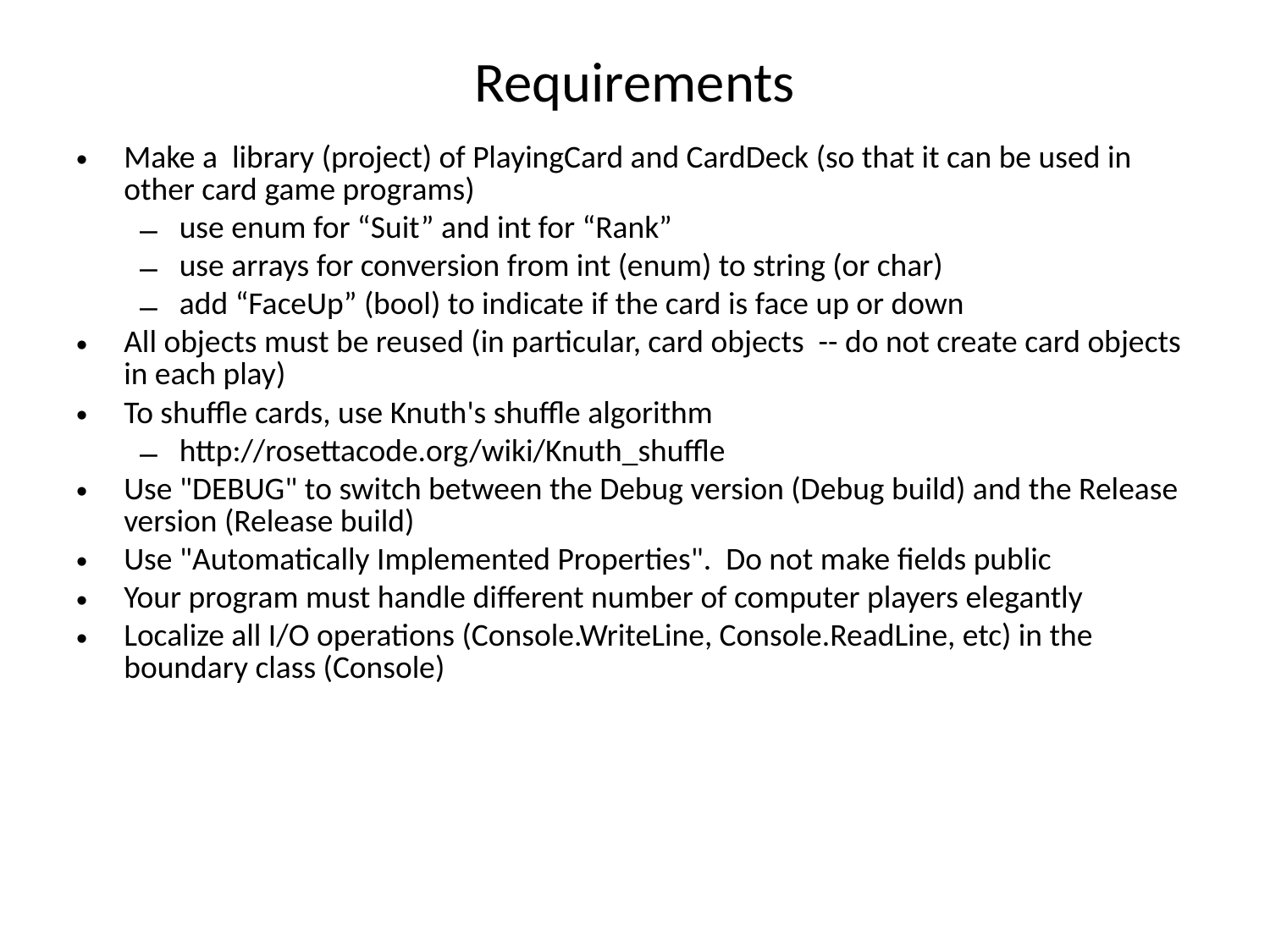

# Requirements
Make a  library (project) of PlayingCard and CardDeck (so that it can be used in other card game programs)
use enum for “Suit” and int for “Rank”
use arrays for conversion from int (enum) to string (or char)
add “FaceUp” (bool) to indicate if the card is face up or down
All objects must be reused (in particular, card objects  -- do not create card objects in each play)
To shuffle cards, use Knuth's shuffle algorithm
http://rosettacode.org/wiki/Knuth_shuffle
Use "DEBUG" to switch between the Debug version (Debug build) and the Release version (Release build)
Use "Automatically Implemented Properties".  Do not make fields public
Your program must handle different number of computer players elegantly
Localize all I/O operations (Console.WriteLine, Console.ReadLine, etc) in the boundary class (Console)